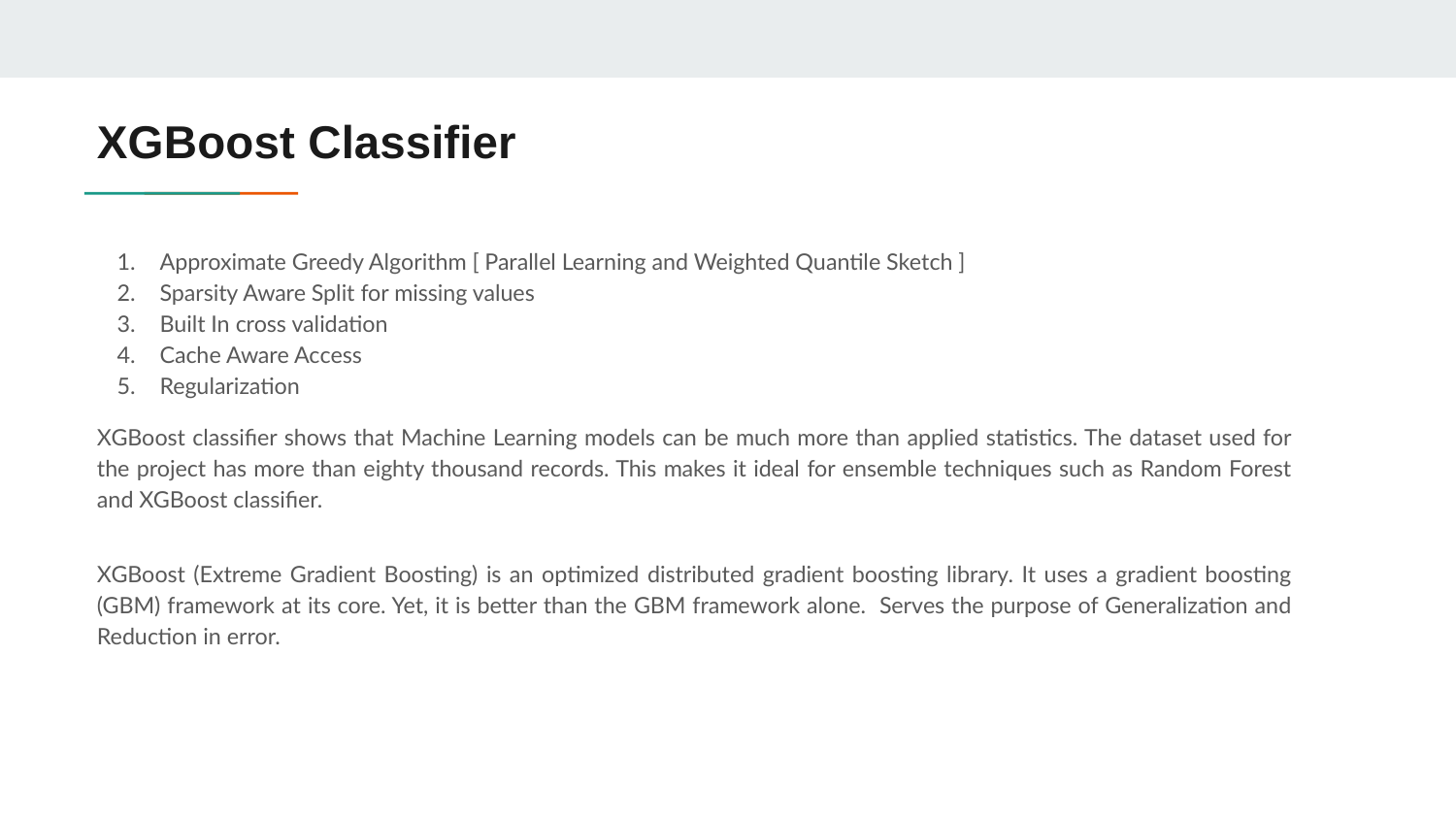

# XGBoost Classifier
Approximate Greedy Algorithm [ Parallel Learning and Weighted Quantile Sketch ]
Sparsity Aware Split for missing values
Built In cross validation
Cache Aware Access
Regularization
XGBoost classifier shows that Machine Learning models can be much more than applied statistics. The dataset used for the project has more than eighty thousand records. This makes it ideal for ensemble techniques such as Random Forest and XGBoost classifier.

XGBoost (Extreme Gradient Boosting) is an optimized distributed gradient boosting library. It uses a gradient boosting (GBM) framework at its core. Yet, it is better than the GBM framework alone.  Serves the purpose of Generalization and Reduction in error.